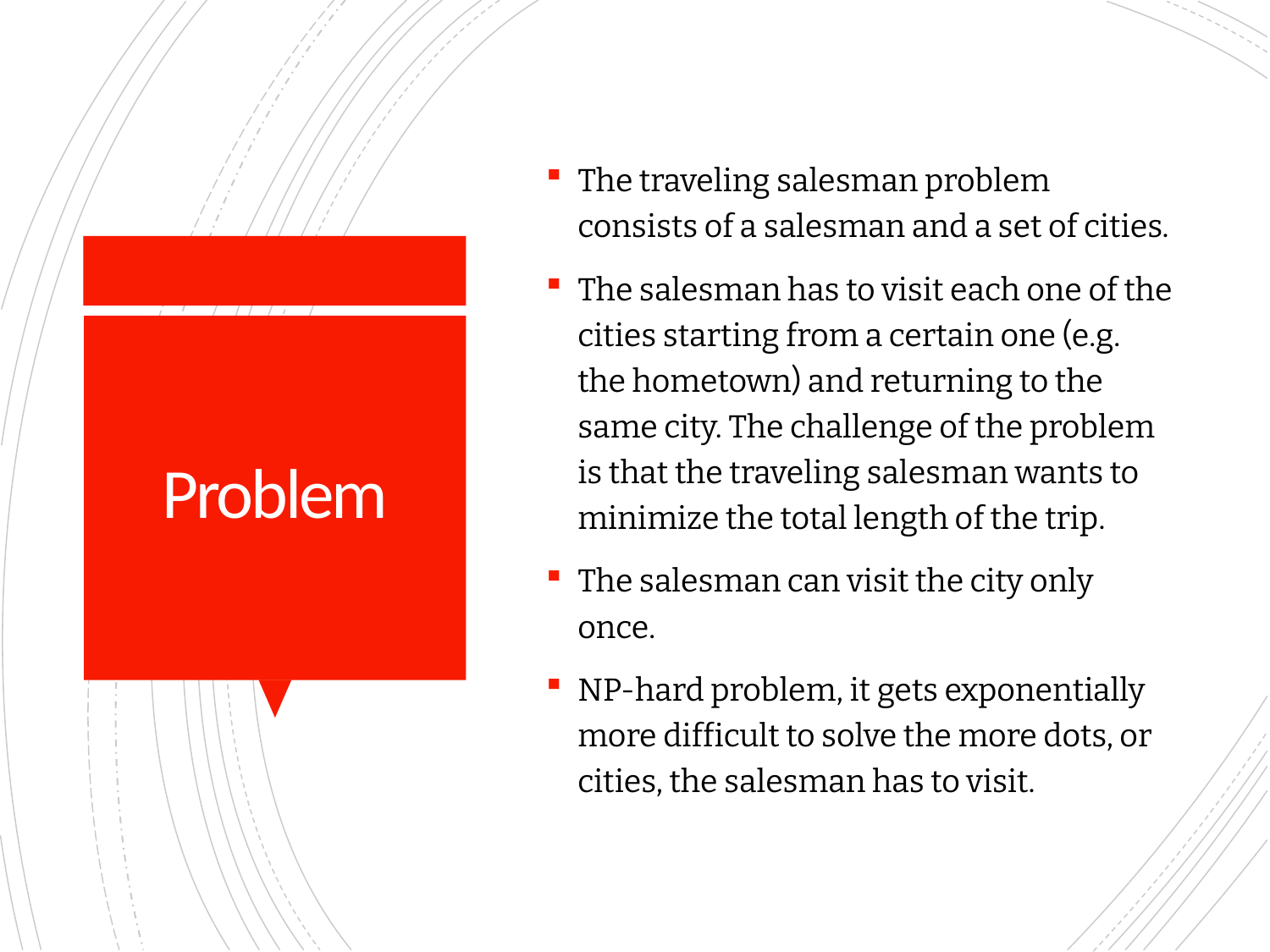

The traveling salesman problem consists of a salesman and a set of cities.
The salesman has to visit each one of the cities starting from a certain one (e.g. the hometown) and returning to the same city. The challenge of the problem is that the traveling salesman wants to minimize the total length of the trip.
The salesman can visit the city only once.
NP-hard problem, it gets exponentially more difficult to solve the more dots, or cities, the salesman has to visit.
# Problem